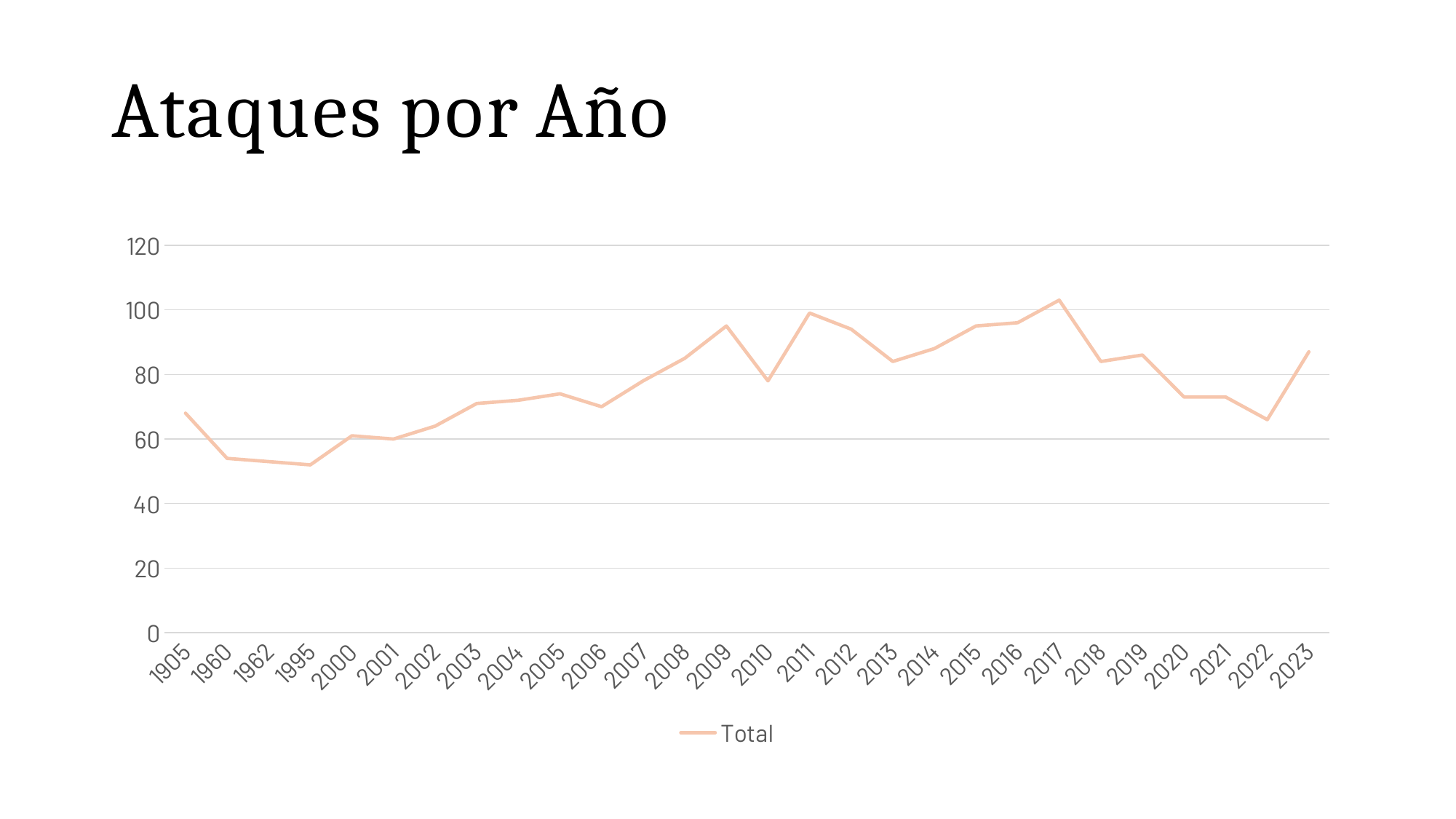

Ataques por Año

### Chart

| Category | Total |
|---|---|
| 1905 | 68.0 |
| 1960 | 54.0 |
| 1962 | 53.0 |
| 1995 | 52.0 |
| 2000 | 61.0 |
| 2001 | 60.0 |
| 2002 | 64.0 |
| 2003 | 71.0 |
| 2004 | 72.0 |
| 2005 | 74.0 |
| 2006 | 70.0 |
| 2007 | 78.0 |
| 2008 | 85.0 |
| 2009 | 95.0 |
| 2010 | 78.0 |
| 2011 | 99.0 |
| 2012 | 94.0 |
| 2013 | 84.0 |
| 2014 | 88.0 |
| 2015 | 95.0 |
| 2016 | 96.0 |
| 2017 | 103.0 |
| 2018 | 84.0 |
| 2019 | 86.0 |
| 2020 | 73.0 |
| 2021 | 73.0 |
| 2022 | 66.0 |
| 2023 | 87.0 |